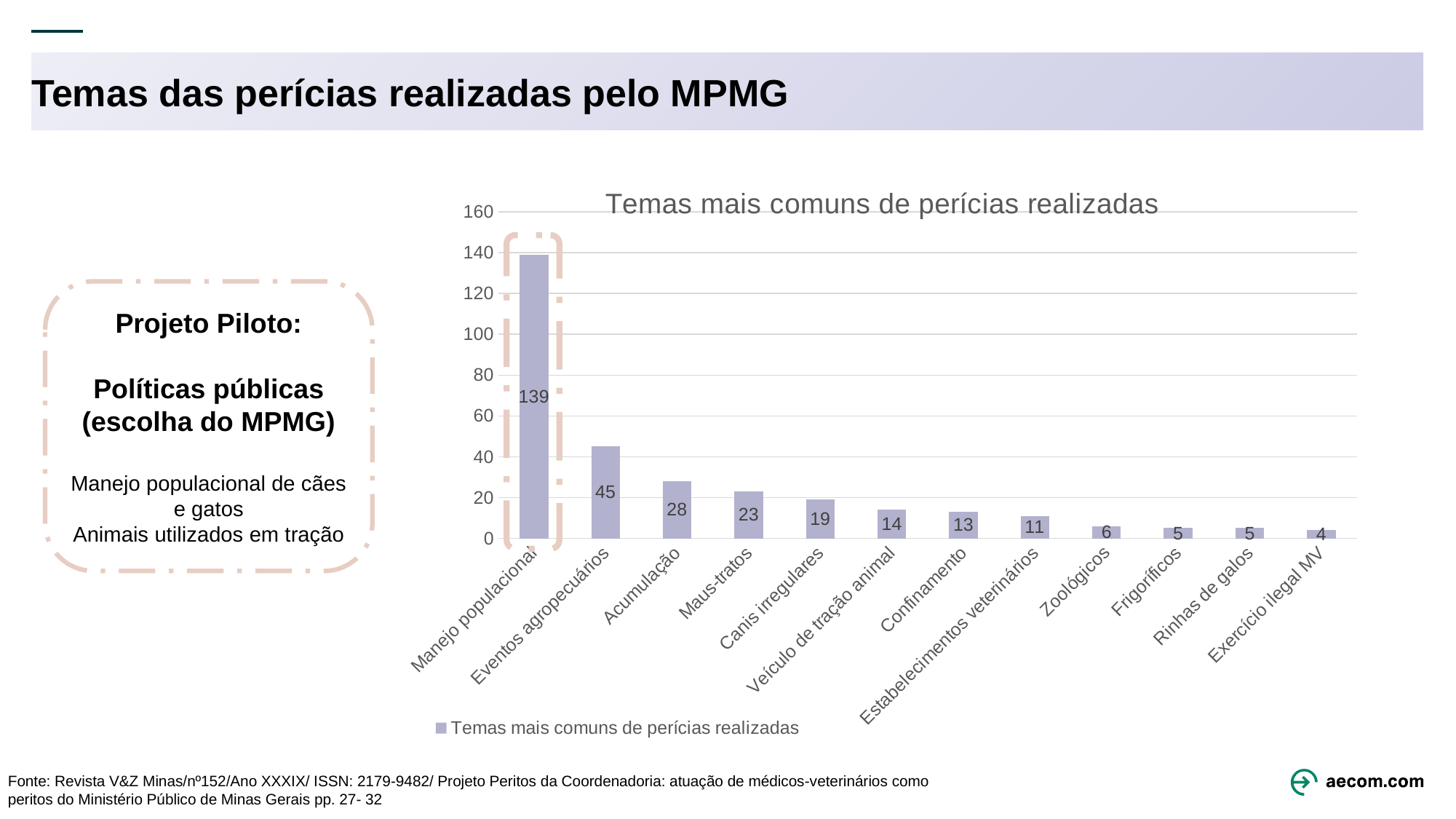

# Temas das perícias realizadas pelo MPMG

### Chart:

| Category | Temas mais comuns de perícias realizadas |
|---|---|
| Manejo populacional | 139.0 |
| Eventos agropecuários | 45.0 |
| Acumulação | 28.0 |
| Maus-tratos | 23.0 |
| Canis irregulares | 19.0 |
| Veículo de tração animal | 14.0 |
| Confinamento | 13.0 |
| Estabelecimentos veterinários | 11.0 |
| Zoológicos | 6.0 |
| Frigoríficos | 5.0 |
| Rinhas de galos | 5.0 |
| Exercício ilegal MV | 4.0 |
Projeto Piloto:

Políticas públicas
(escolha do MPMG)

Manejo populacional de cães e gatos
Animais utilizados em tração
Fonte: Revista V&Z Minas/nº152/Ano XXXIX/ ISSN: 2179-9482/ Projeto Peritos da Coordenadoria: atuação de médicos-veterinários como
peritos do Ministério Público de Minas Gerais pp. 27- 32